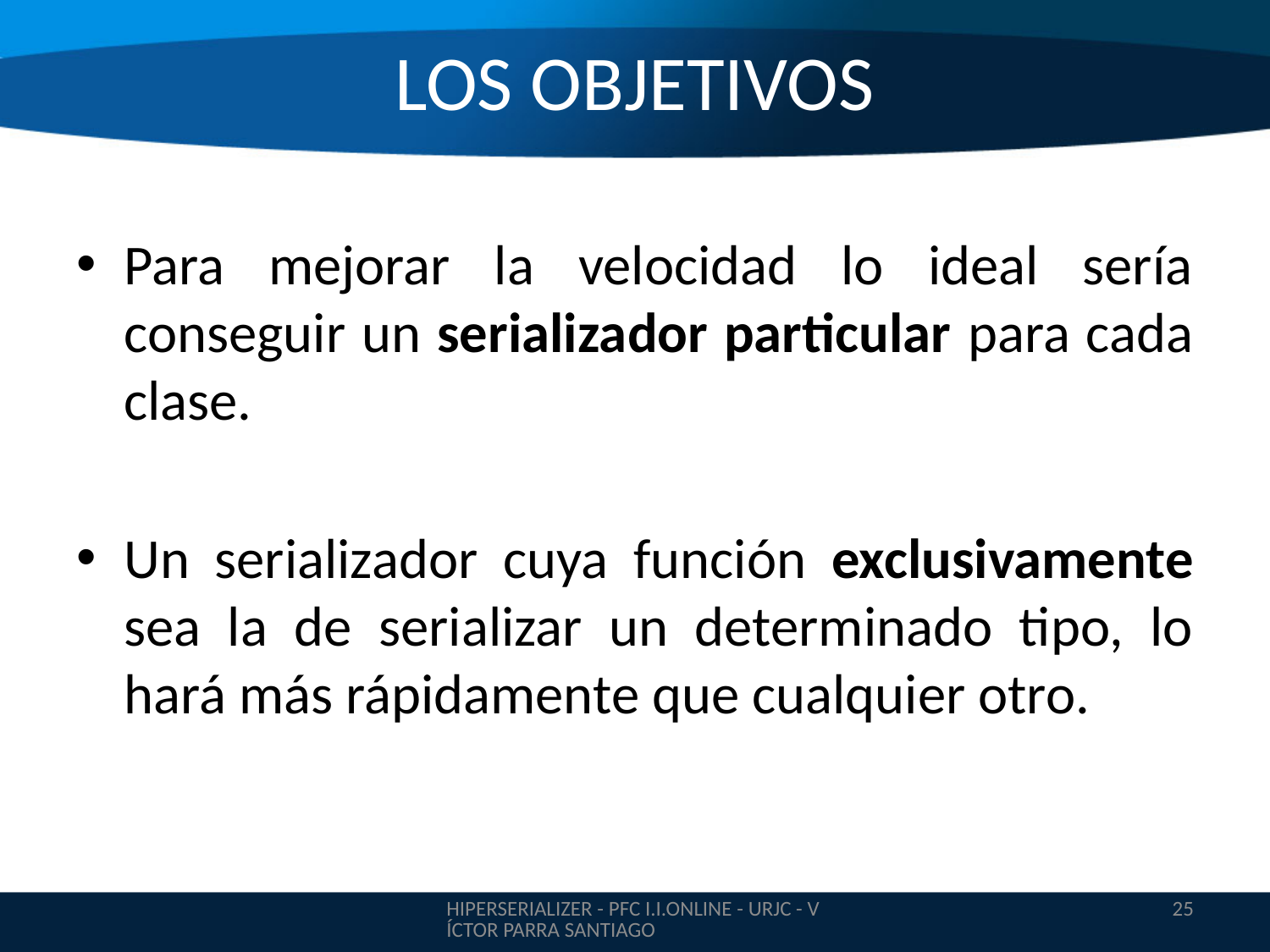

# LOS OBJETIVOS
Para mejorar la velocidad lo ideal sería conseguir un serializador particular para cada clase.

Un serializador cuya función exclusivamente sea la de serializar un determinado tipo, lo hará más rápidamente que cualquier otro.
HIPERSERIALIZER - PFC I.I.ONLINE - URJC - VÍCTOR PARRA SANTIAGO
25